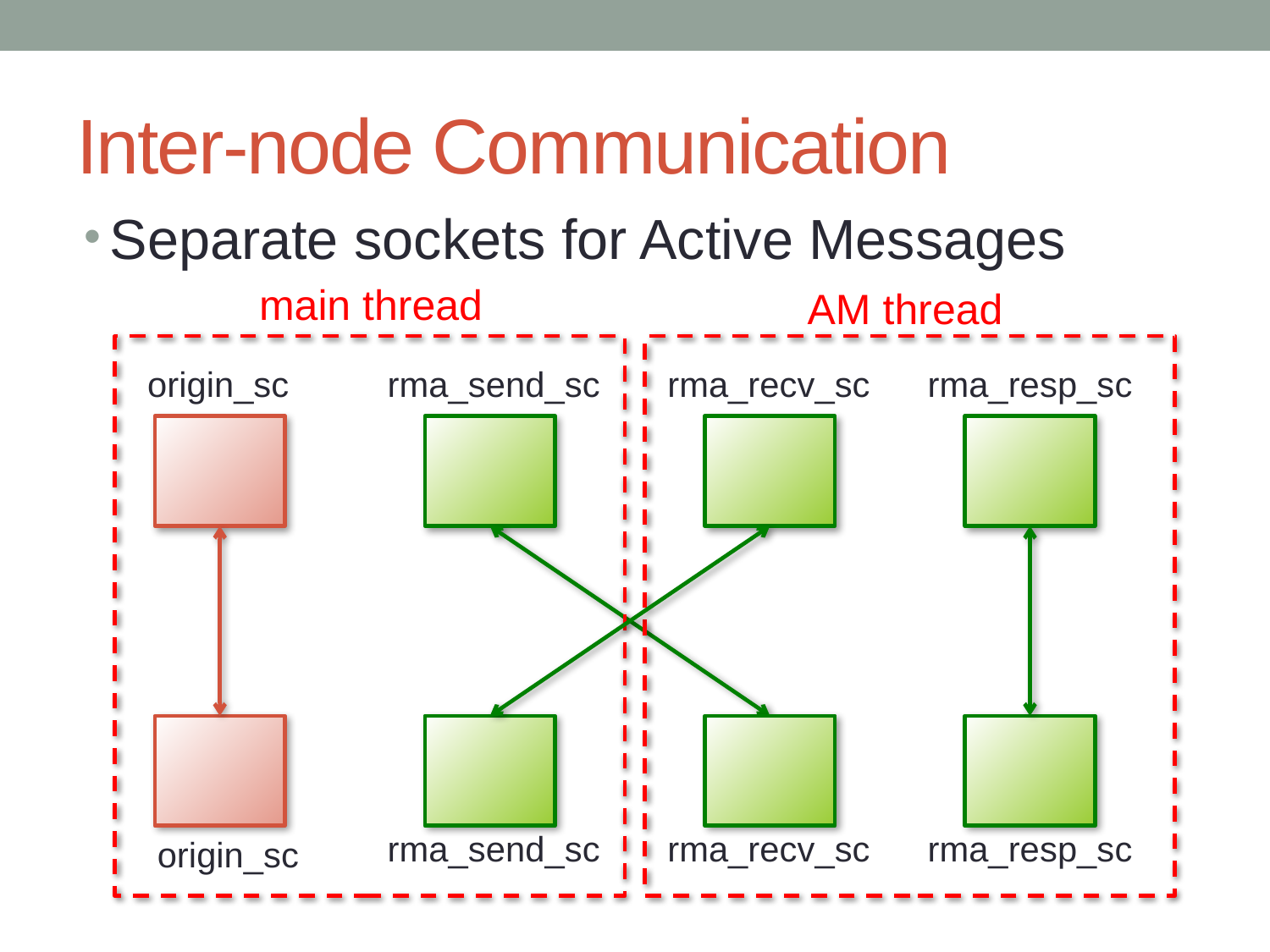

# Inter-node Communication
Separate sockets for Active Messages
main thread
AM thread

origin_sc
rma_send_sc
rma_recv_sc
rma_resp_sc

rma_send_sc
rma_recv_sc
rma_resp_sc
origin_sc